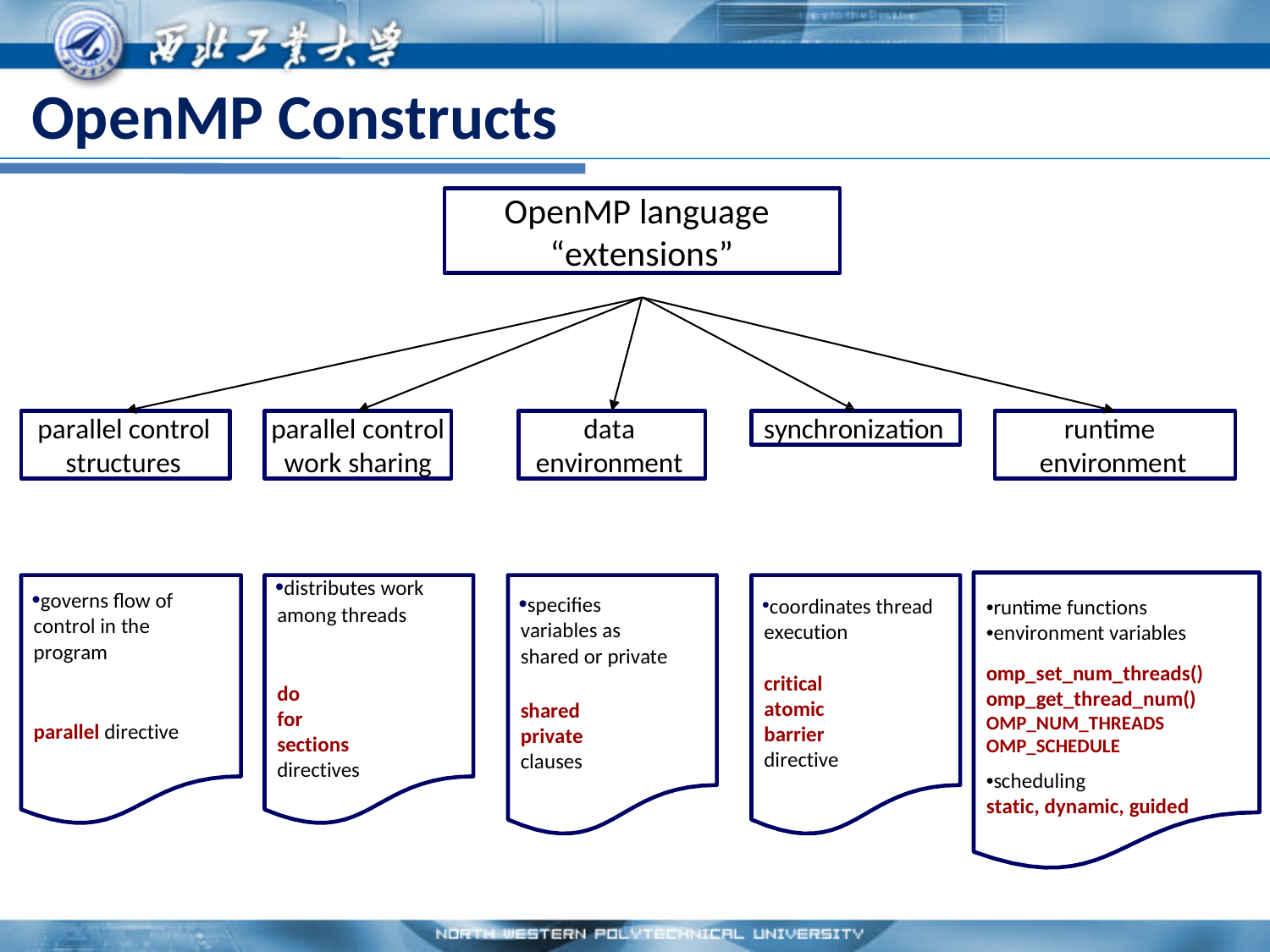

# OpenMP Constructs
OpenMP language “extensions”

parallel control structures
synchronization
runtime environment
parallel control
work sharing
data
environment

distributes work among threads

governs flow of control in the program
specifies variables as shared or private
coordinates thread execution
•runtime functions
•environment variables
omp_set_num_threads() omp_get_thread_num() OMP_NUM_THREADS OMP_SCHEDULE
•scheduling
static, dynamic, guided
critical atomic barrier directive
do
for sections directives
shared private clauses
parallel directive